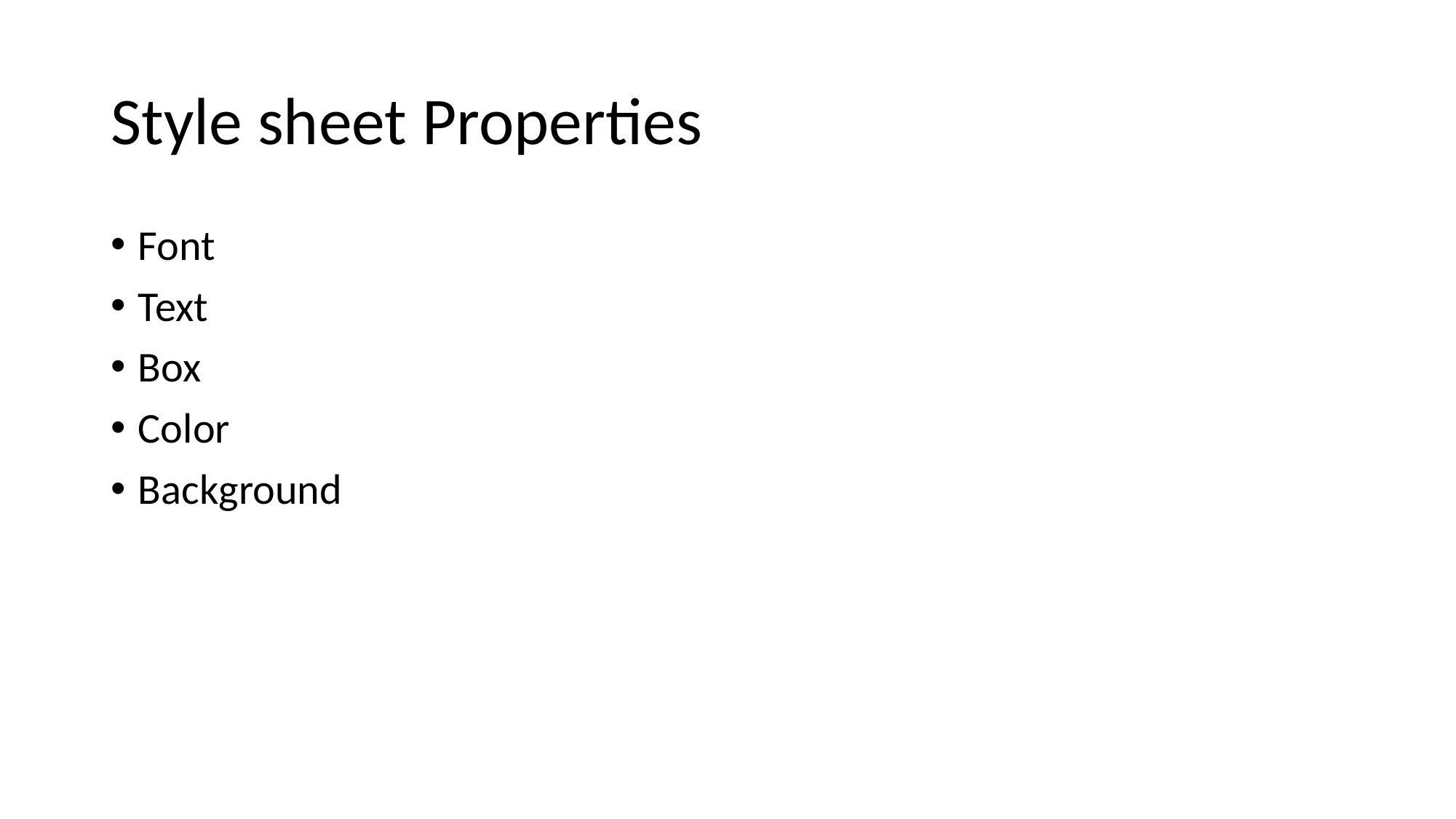

# Style sheet Properties
Font
Text
Box
Color
Background